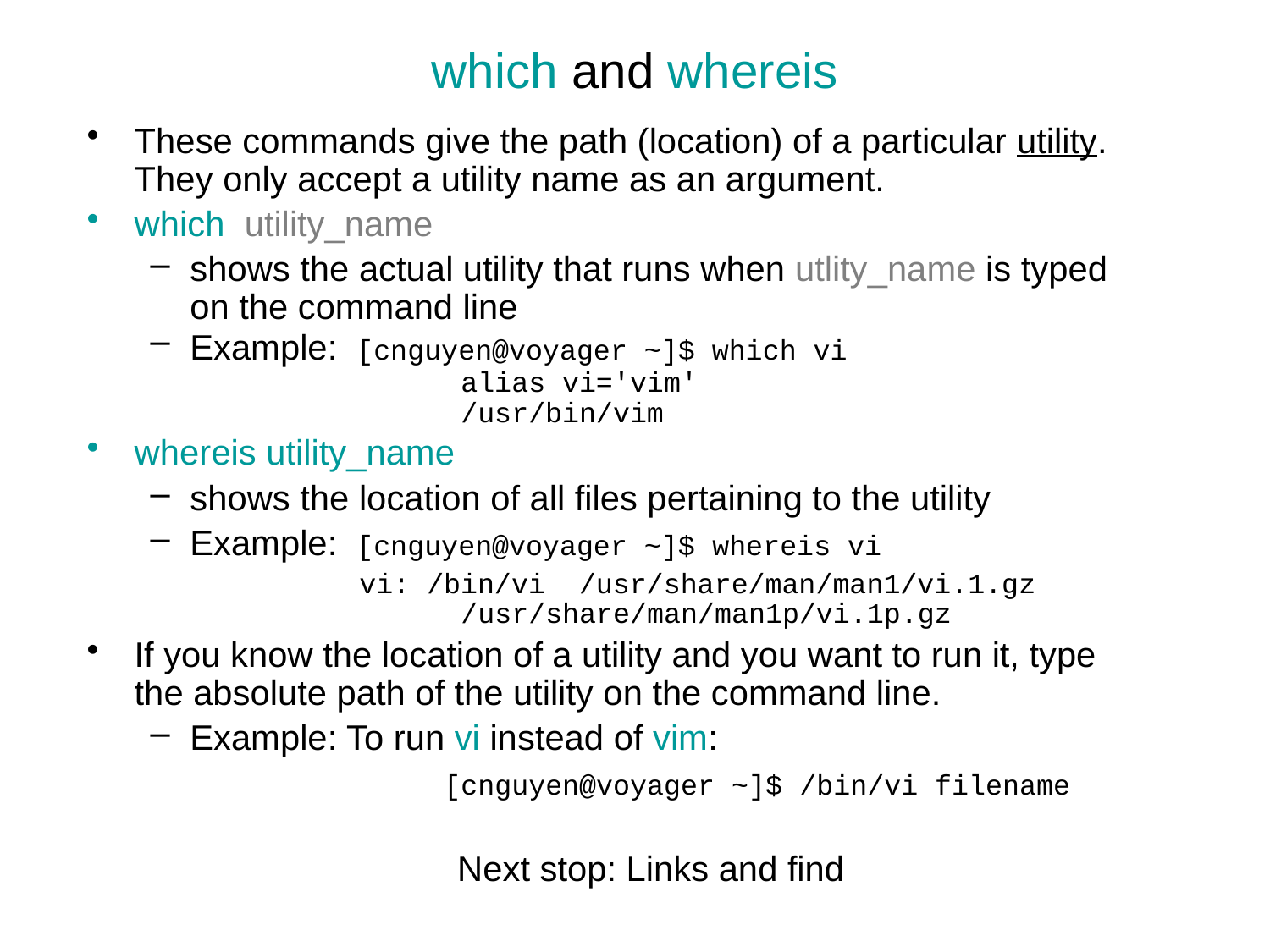

# which and whereis
These commands give the path (location) of a particular utility. They only accept a utility name as an argument.
which  utility_name
shows the actual utility that runs when utlity_name is typed on the command line
Example:  [cnguyen@voyager ~]$ which vi
			 alias vi='vim'
			 /usr/bin/vim
whereis utility_name
shows the location of all files pertaining to the utility
Example:  [cnguyen@voyager ~]$ whereis vi
	          vi: /bin/vi  /usr/share/man/man1/vi.1.gz		  	 /usr/share/man/man1p/vi.1p.gz
If you know the location of a utility and you want to run it, type the absolute path of the utility on the command line.
Example: To run vi instead of vim:
			[cnguyen@voyager ~]$ /bin/vi filename

Next stop: Links and find